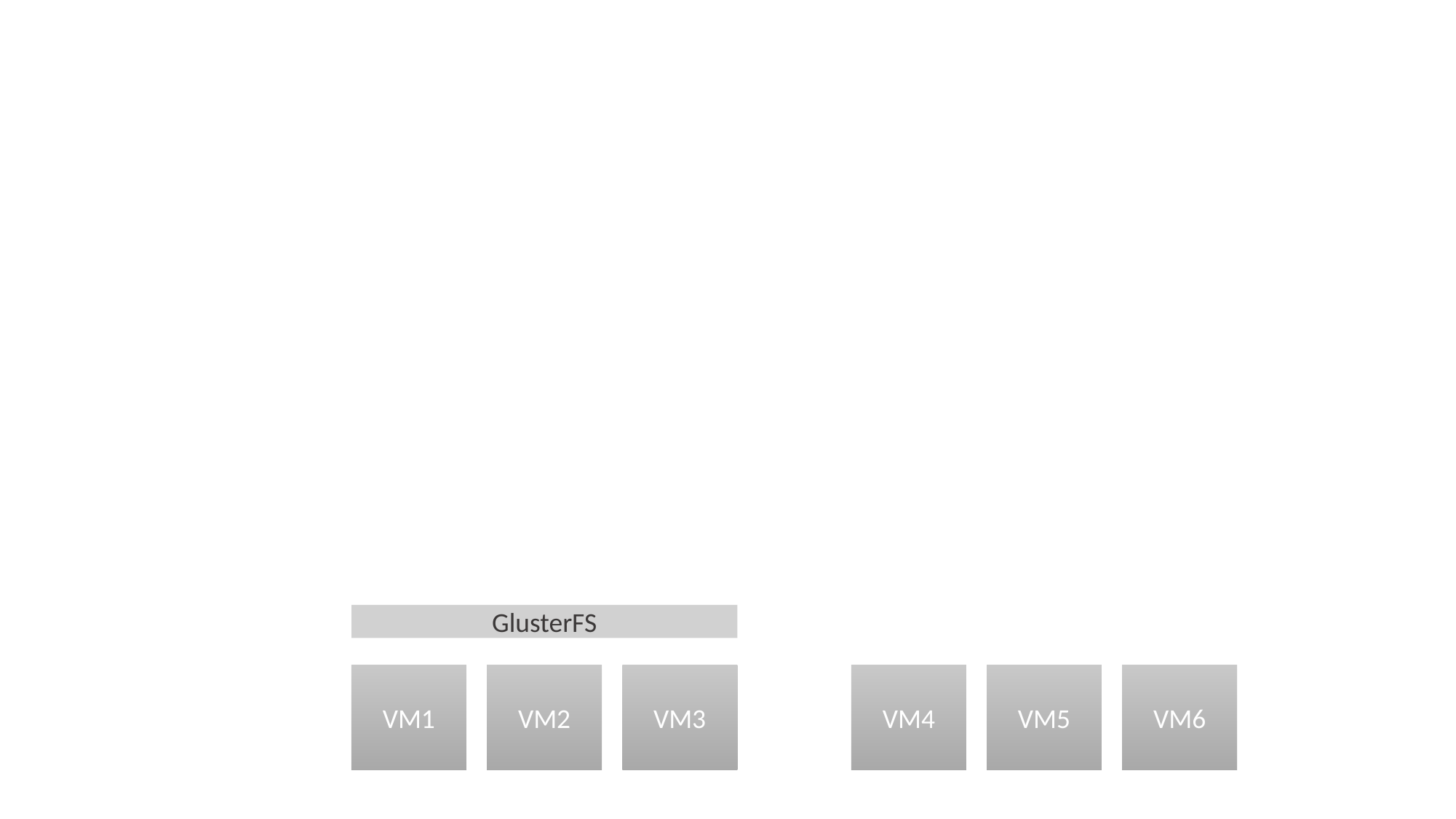

GlusterFS
VM1
VM2
VM3
VM4
VM5
VM6